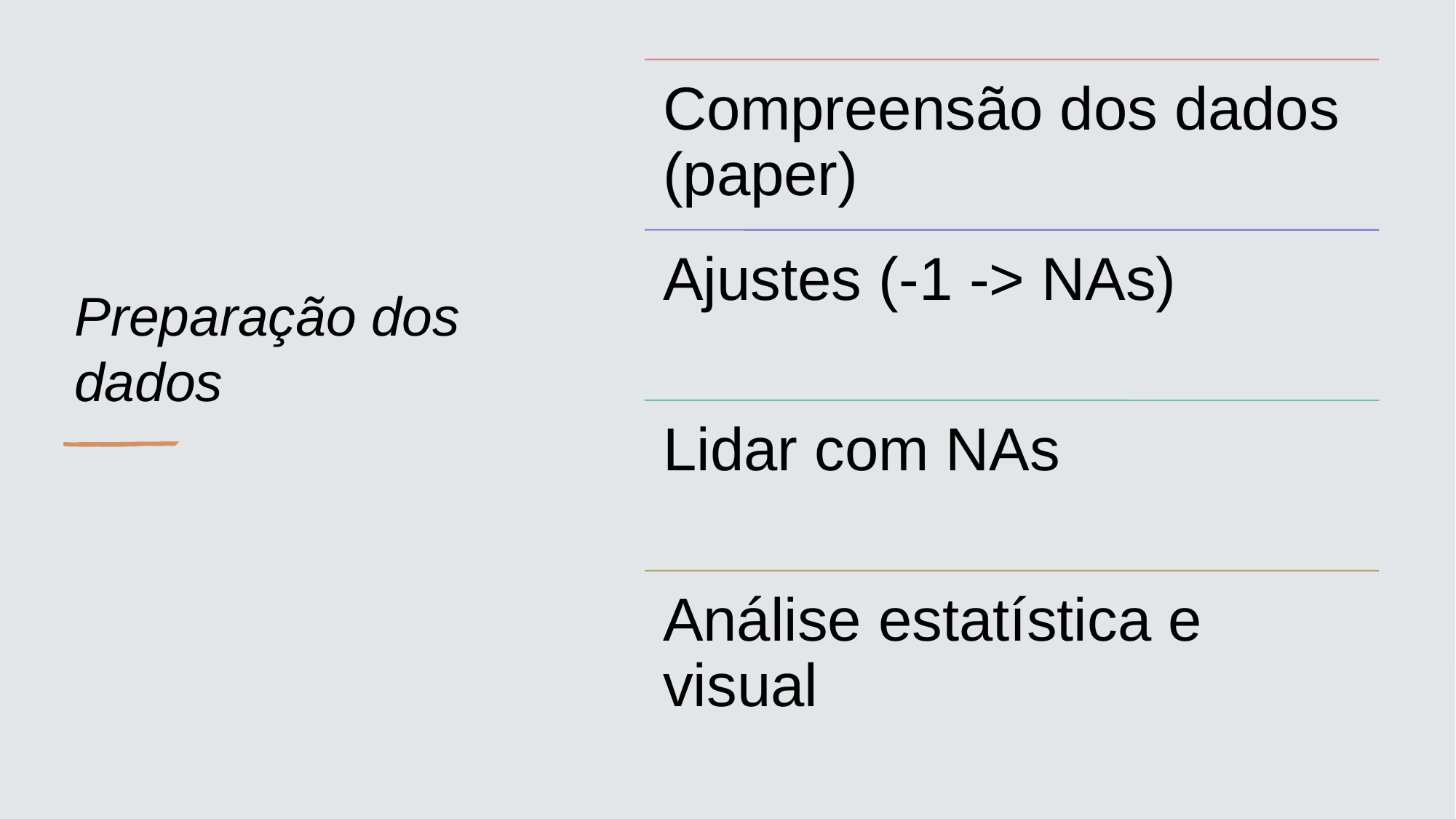

Compreensão dos dados (paper)
Ajustes (-1 -> NAs)
Lidar com NAs
Análise estatística e visual
# Preparação dos dados